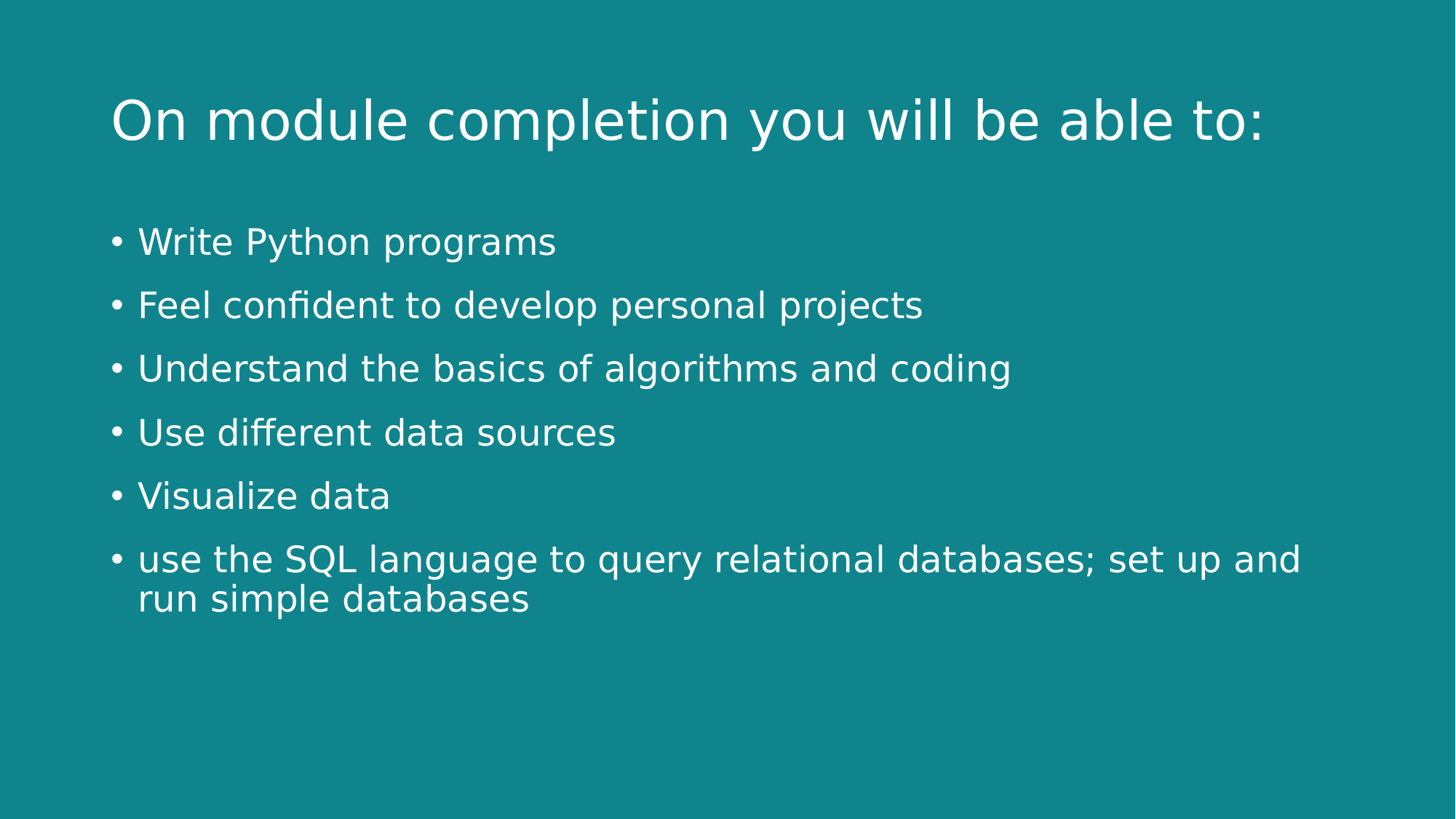

On module completion you will be able to:
Write Python programs
Feel confident to develop personal projects
Understand the basics of algorithms and coding
Use different data sources
Visualize data
use the SQL language to query relational databases; set up and run simple databases